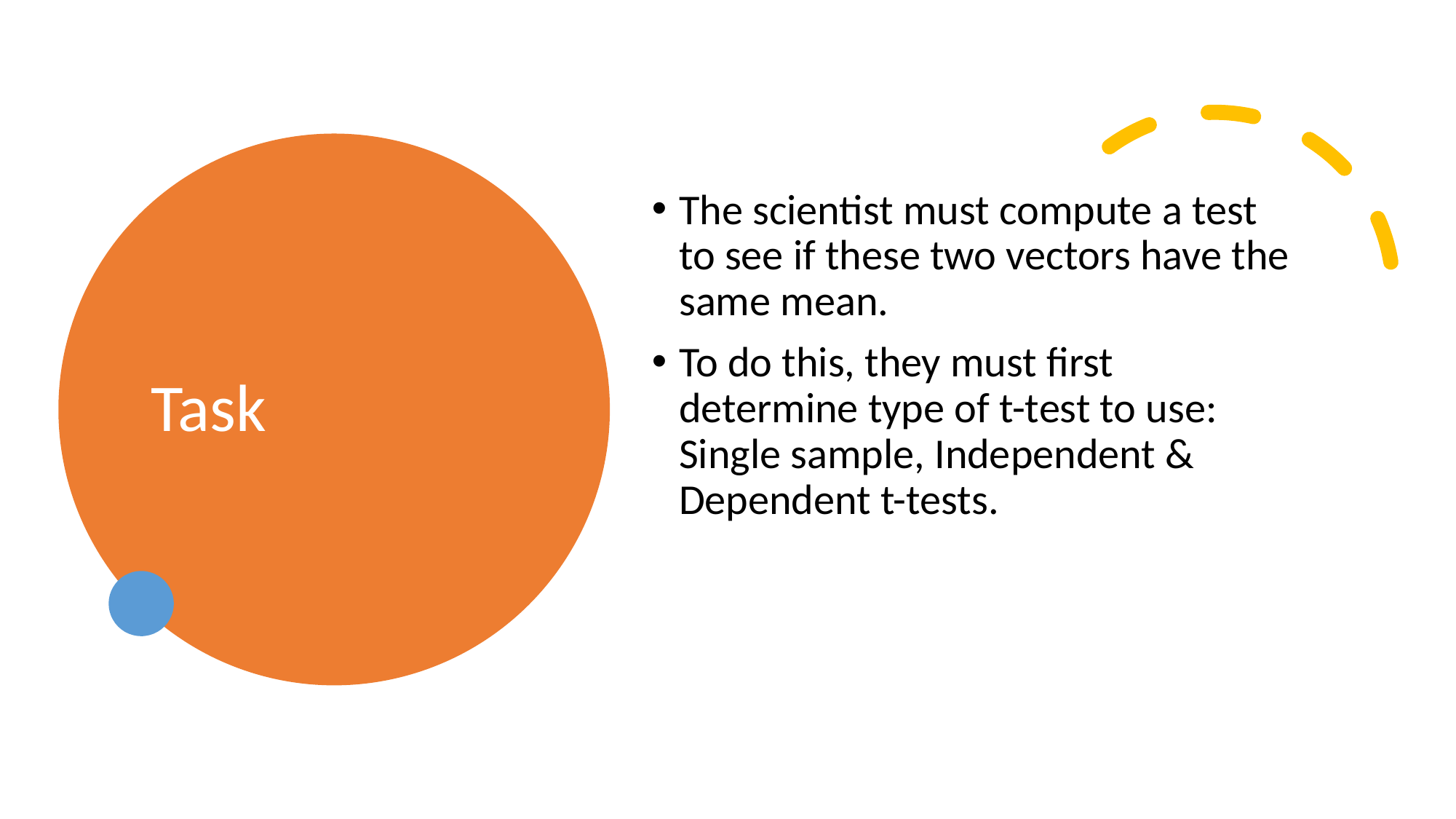

# Task
The scientist must compute a test to see if these two vectors have the same mean.
To do this, they must first determine type of t-test to use: Single sample, Independent & Dependent t-tests.